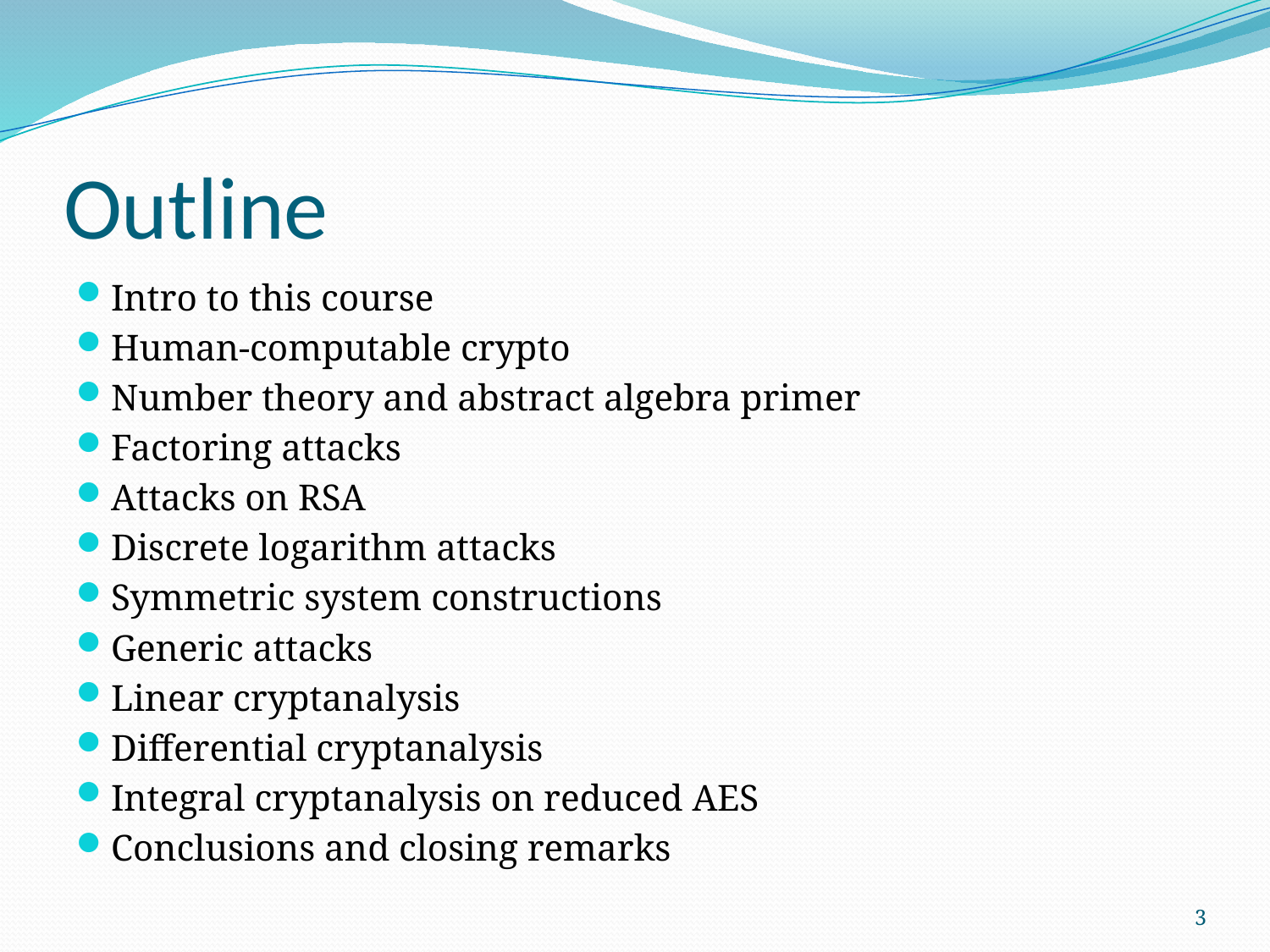

# Outline
Intro to this course
Human-computable crypto
Number theory and abstract algebra primer
Factoring attacks
Attacks on RSA
Discrete logarithm attacks
Symmetric system constructions
Generic attacks
Linear cryptanalysis
Differential cryptanalysis
Integral cryptanalysis on reduced AES
Conclusions and closing remarks
3